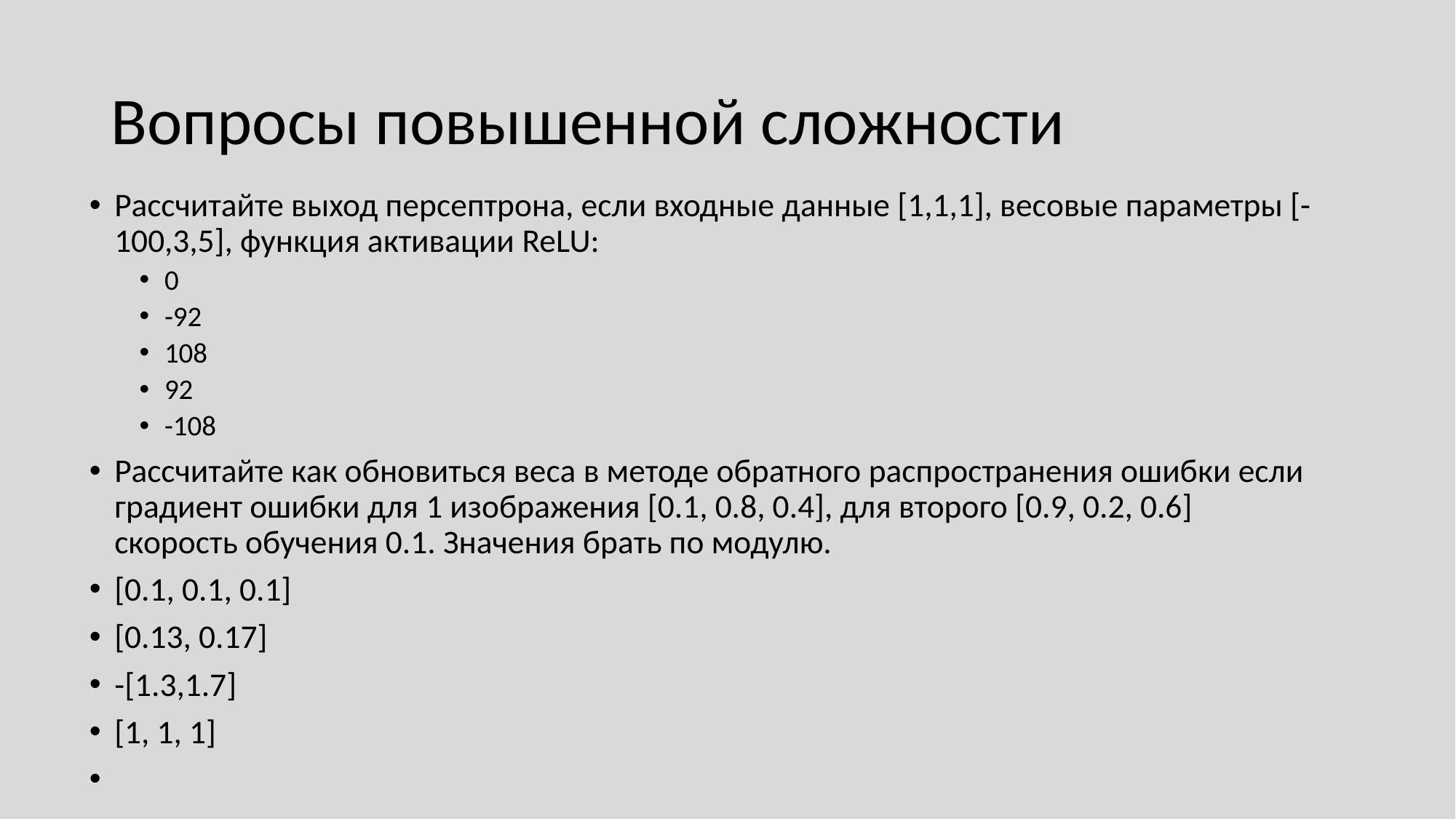

# Вопросы повышенной сложности
Рассчитайте выход персептрона, если входные данные [1,1,1], весовые параметры [-100,3,5], функция активации ReLU:
0
-92
108
92
-108
Рассчитайте как обновиться веса в методе обратного распространения ошибки если градиент ошибки для 1 изображения [0.1, 0.8, 0.4], для второго [0.9, 0.2, 0.6] скорость обучения 0.1. Значения брать по модулю.
[0.1, 0.1, 0.1]
[0.13, 0.17]
-[1.3,1.7]
[1, 1, 1]